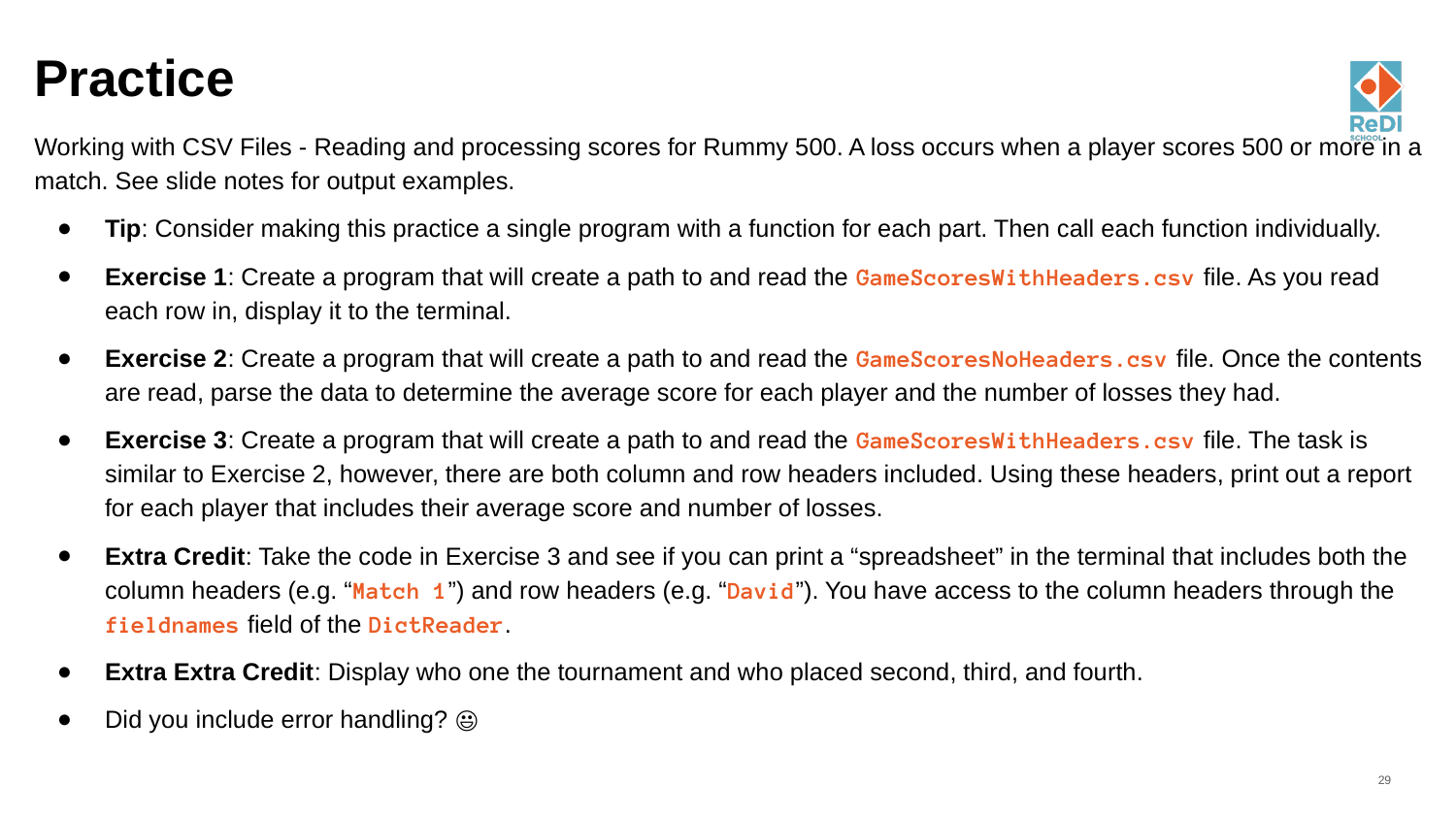

# Practice
Working with CSV Files - Reading and processing scores for Rummy 500. A loss occurs when a player scores 500 or more in a match. See slide notes for output examples.
Tip: Consider making this practice a single program with a function for each part. Then call each function individually.
Exercise 1: Create a program that will create a path to and read the GameScoresWithHeaders.csv file. As you read each row in, display it to the terminal.
Exercise 2: Create a program that will create a path to and read the GameScoresNoHeaders.csv file. Once the contents are read, parse the data to determine the average score for each player and the number of losses they had.
Exercise 3: Create a program that will create a path to and read the GameScoresWithHeaders.csv file. The task is similar to Exercise 2, however, there are both column and row headers included. Using these headers, print out a report for each player that includes their average score and number of losses.
Extra Credit: Take the code in Exercise 3 and see if you can print a “spreadsheet” in the terminal that includes both the column headers (e.g. “Match 1”) and row headers (e.g. “David”). You have access to the column headers through the fieldnames field of the DictReader.
Extra Extra Credit: Display who one the tournament and who placed second, third, and fourth.
Did you include error handling? 😃
29